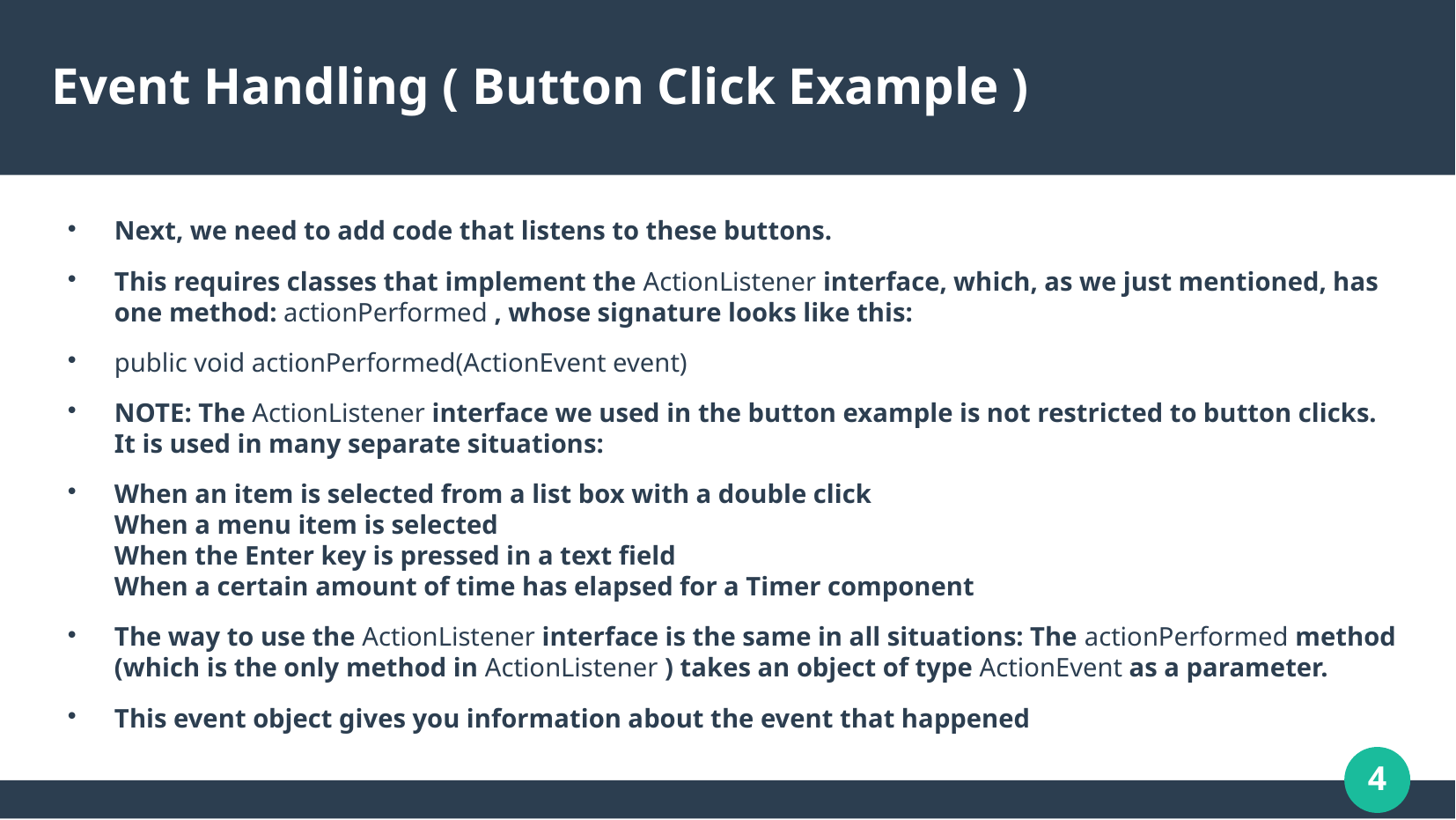

# Event Handling ( Button Click Example )
Next, we need to add code that listens to these buttons.
This requires classes that implement the ActionListener interface, which, as we just mentioned, has one method: actionPerformed , whose signature looks like this:
public void actionPerformed(ActionEvent event)
NOTE: The ActionListener interface we used in the button example is not restricted to button clicks. It is used in many separate situations:
When an item is selected from a list box with a double click
When a menu item is selected
When the Enter key is pressed in a text field
When a certain amount of time has elapsed for a Timer component
The way to use the ActionListener interface is the same in all situations: The actionPerformed method (which is the only method in ActionListener ) takes an object of type ActionEvent as a parameter.
This event object gives you information about the event that happened